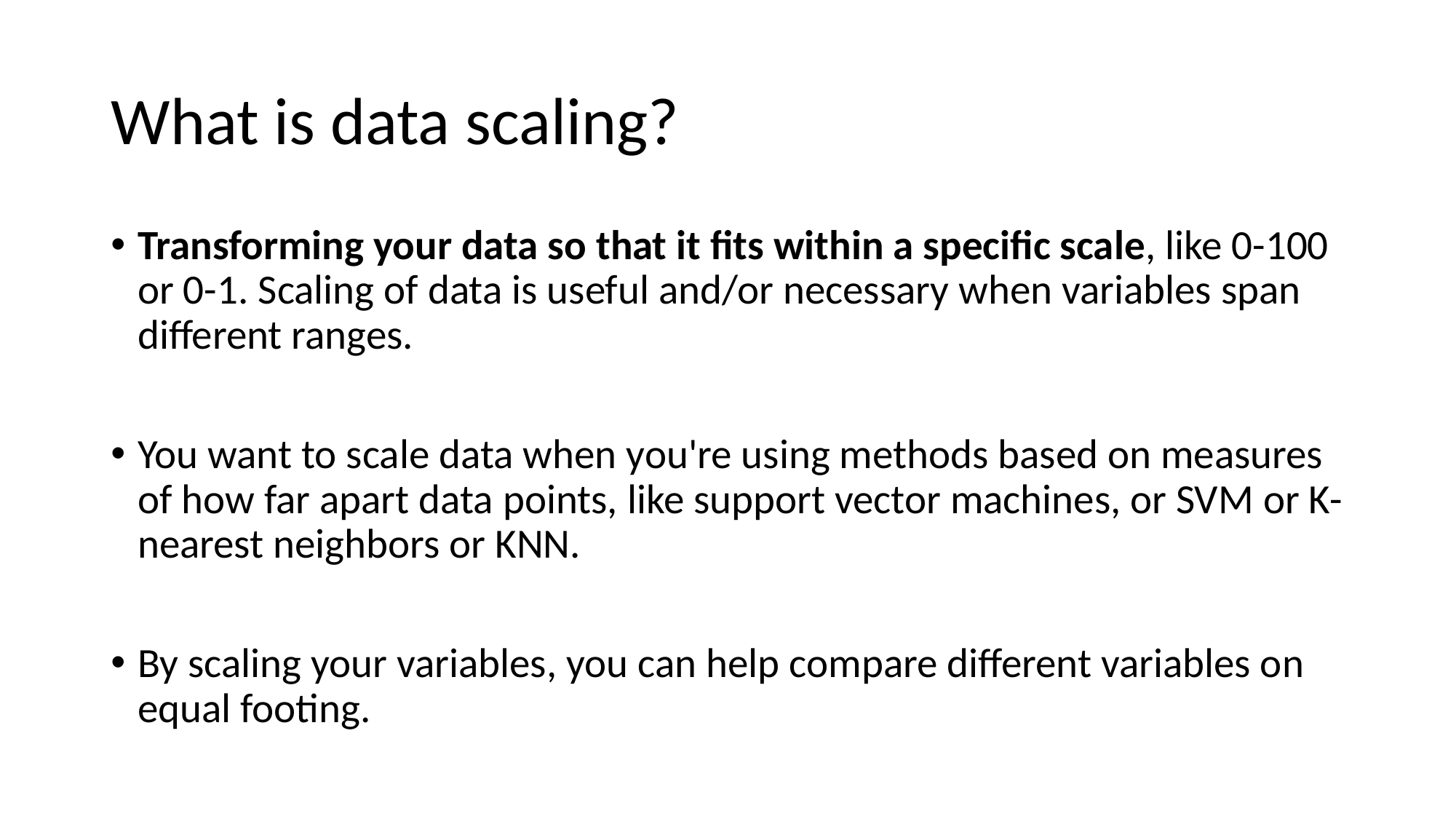

# What is data scaling?
Transforming your data so that it fits within a specific scale, like 0-100 or 0-1. Scaling of data is useful and/or necessary when variables span different ranges.

You want to scale data when you're using methods based on measures of how far apart data points, like support vector machines, or SVM or K-nearest neighbors or KNN.

By scaling your variables, you can help compare different variables on equal footing.